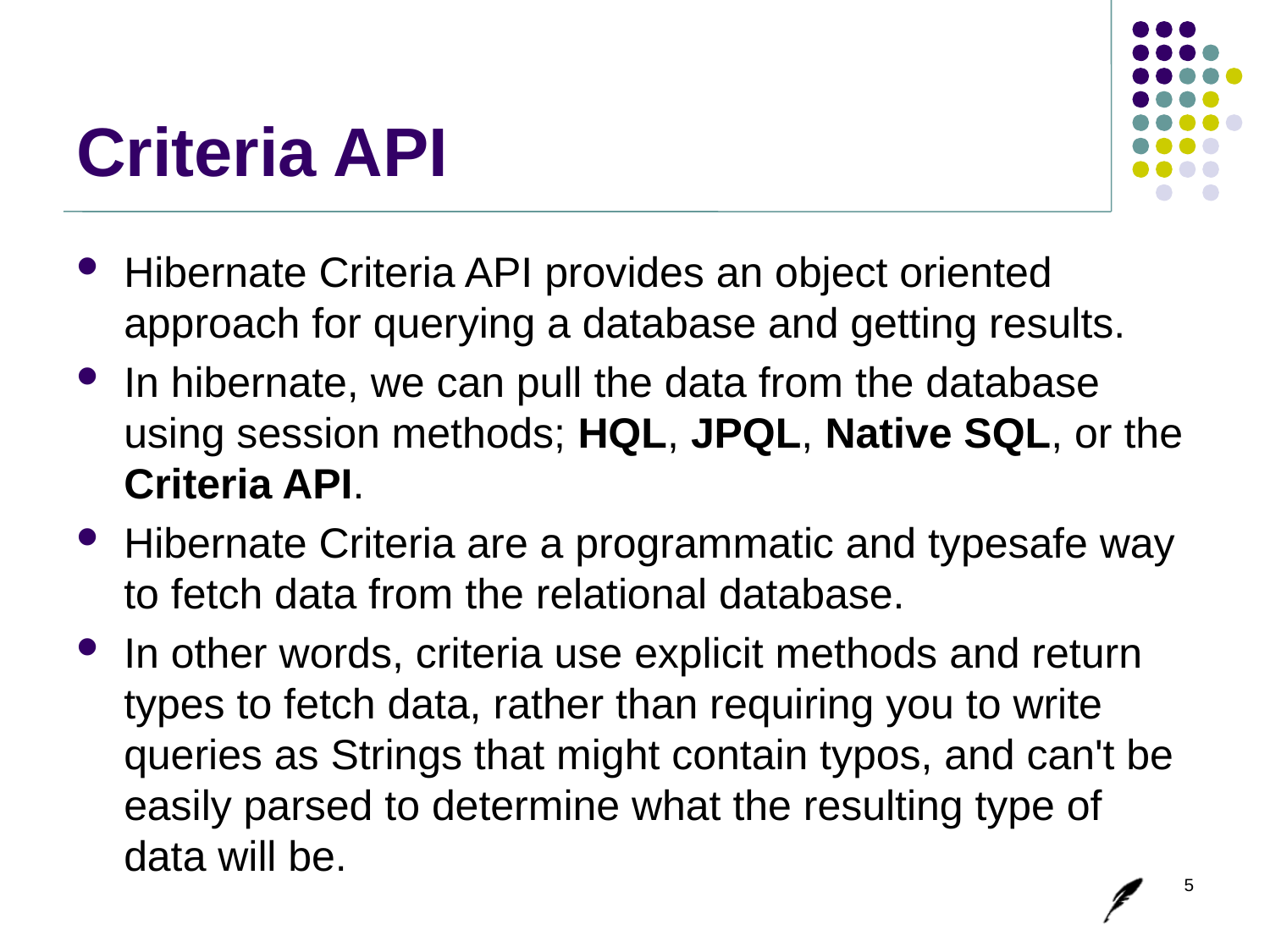

# Criteria API
Hibernate Criteria API provides an object oriented approach for querying a database and getting results.
In hibernate, we can pull the data from the database using session methods; HQL, JPQL, Native SQL, or the Criteria API.
Hibernate Criteria are a programmatic and typesafe way to fetch data from the relational database.
In other words, criteria use explicit methods and return types to fetch data, rather than requiring you to write queries as Strings that might contain typos, and can't be easily parsed to determine what the resulting type of data will be.

5